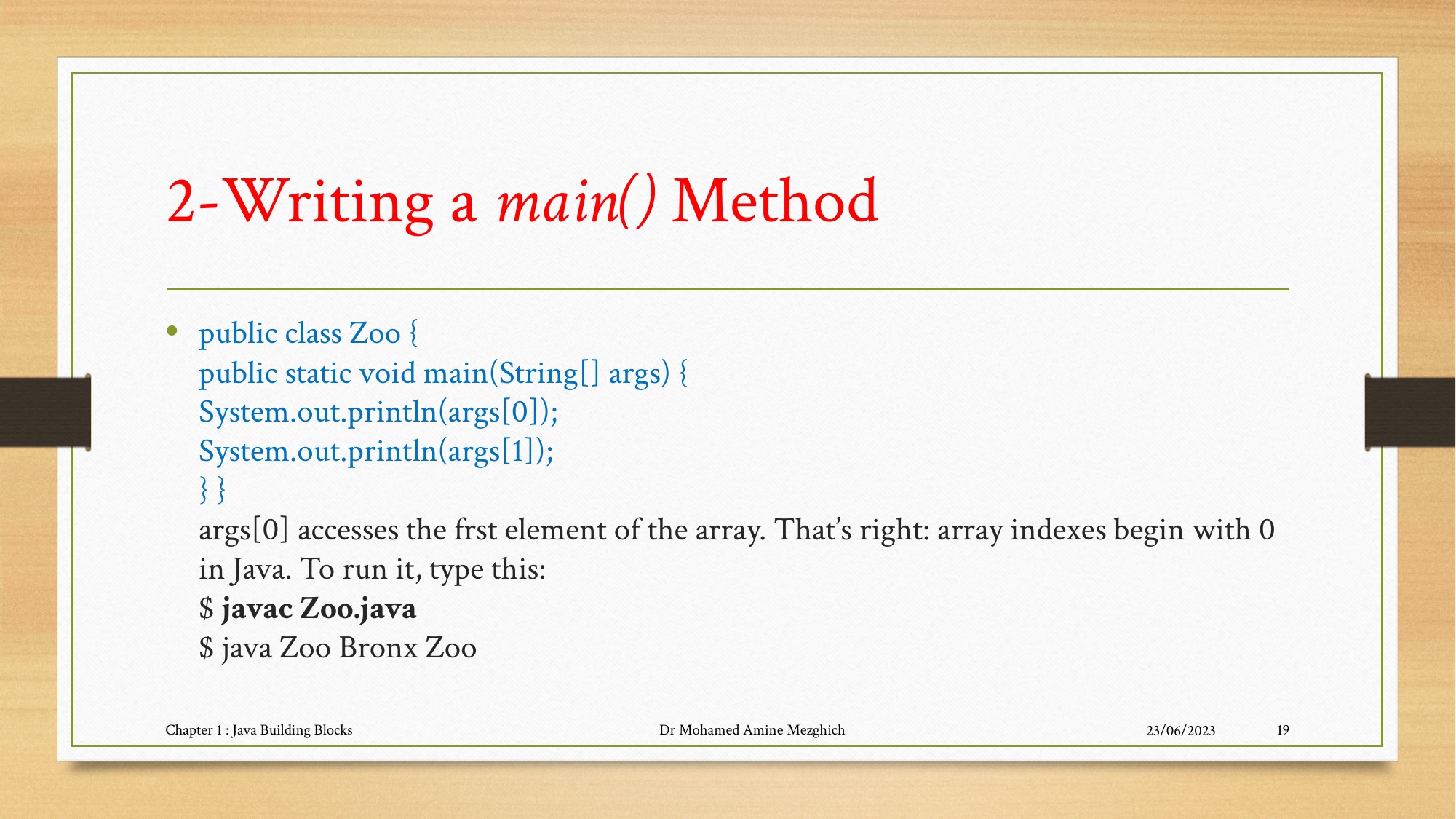

# 2-Writing a main() Method
public class Zoo {
public static void main(String[] args) {
System.out.println(args[0]);
System.out.println(args[1]);
} }
args[0] accesses the frst element of the array. That’s right: array indexes begin with 0
in Java. To run it, type this:
$ javac Zoo.java
$ java Zoo Bronx Zoo
Chapter 1 : Java Building Blocks                                                                                         Dr Mohamed Amine Mezghich
23/06/2023
19